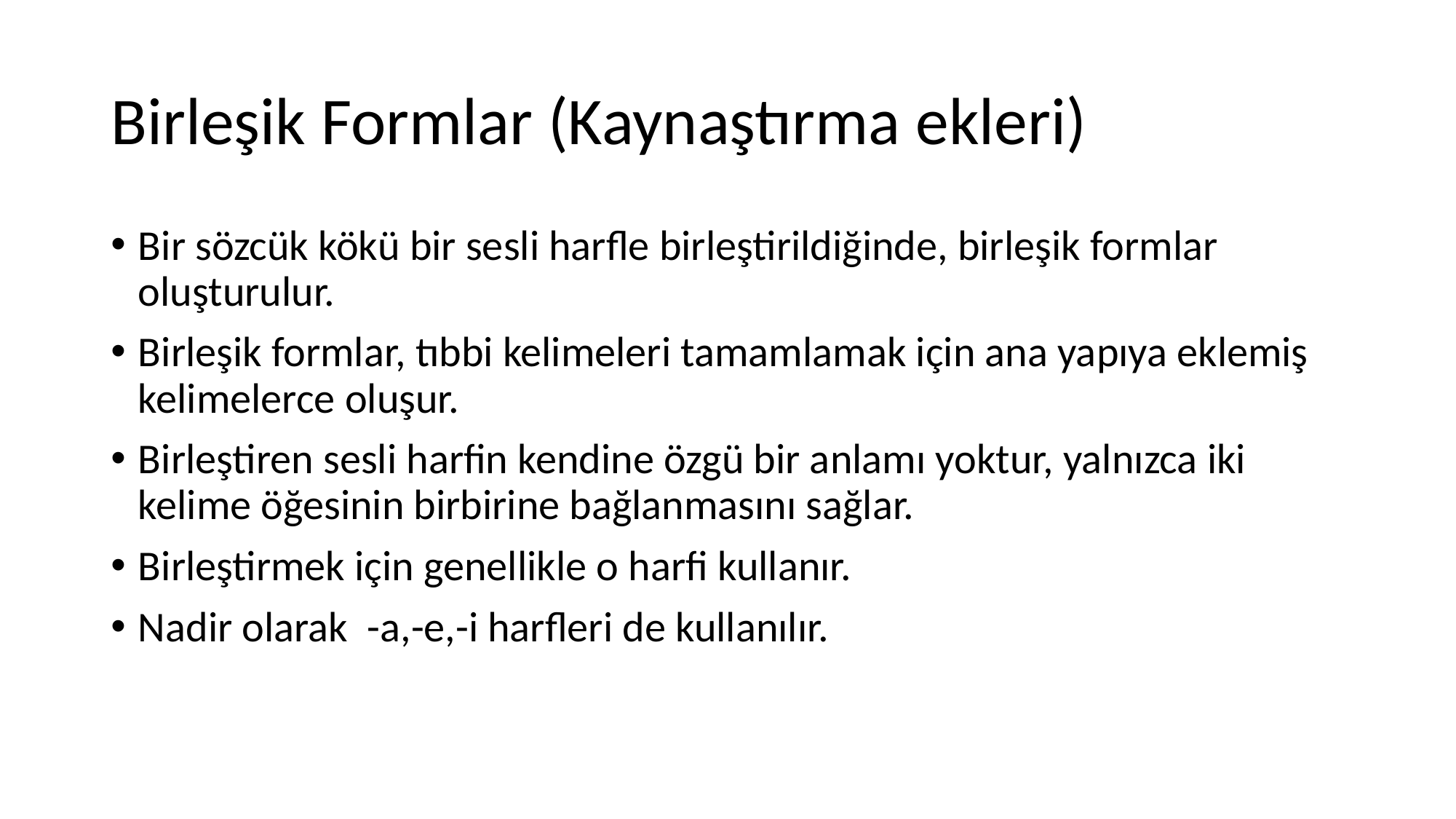

# Birleşik Formlar (Kaynaştırma ekleri)
Bir sözcük kökü bir sesli harfle birleştirildiğinde, birleşik formlar oluşturulur.
Birleşik formlar, tıbbi kelimeleri tamamlamak için ana yapıya eklemiş kelimelerce oluşur.
Birleştiren sesli harfin kendine özgü bir anlamı yoktur, yalnızca iki kelime öğesinin birbirine bağlanmasını sağlar.
Birleştirmek için genellikle o harfi kullanır.
Nadir olarak  -a,-e,-i harfleri de kullanılır.